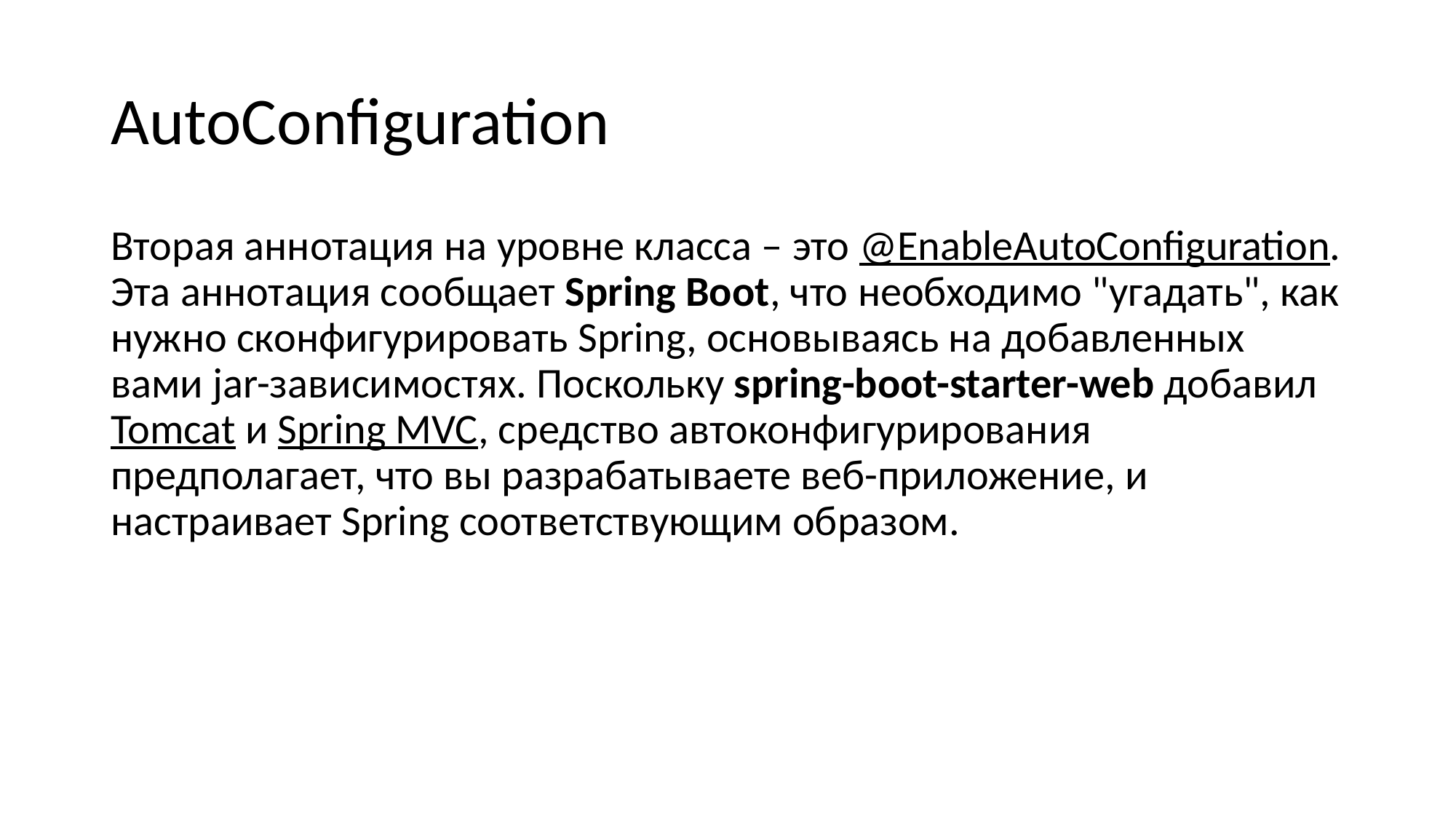

# AutoConfiguration
Вторая аннотация на уровне класса – это @EnableAutoConfiguration. Эта аннотация сообщает Spring Boot, что необходимо "угадать", как нужно сконфигурировать Spring, основываясь на добавленных вами jar-зависимостях. Поскольку spring-boot-starter-web добавил Tomcat и Spring MVC, средство автоконфигурирования предполагает, что вы разрабатываете веб-приложение, и настраивает Spring соответствующим образом.